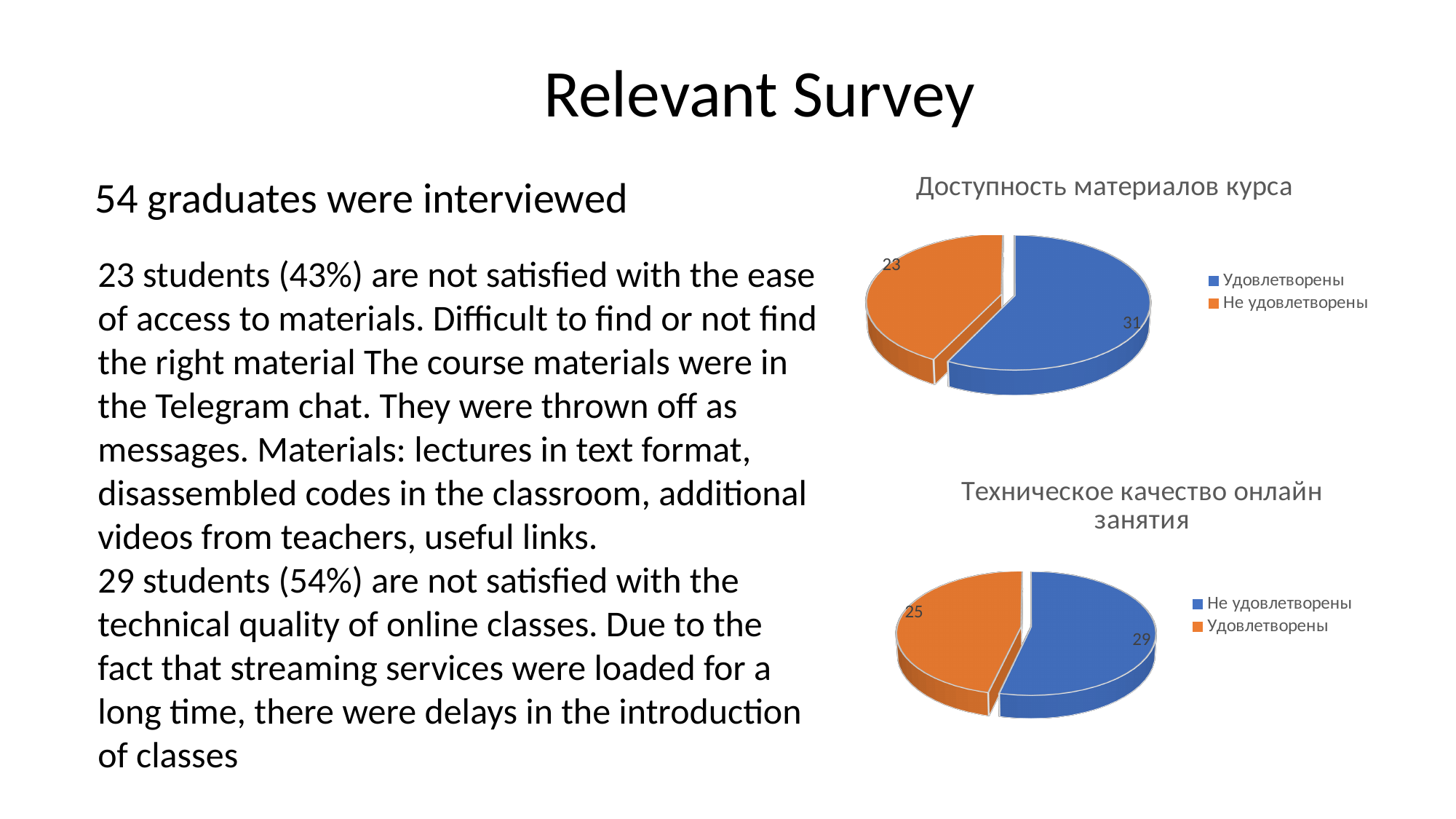

# Relevant Survey

[unsupported chart]

54 graduates were interviewed
23 students (43%) are not satisfied with the ease of access to materials. Difficult to find or not find the right material The course materials were in the Telegram chat. They were thrown off as messages. Materials: lectures in text format, disassembled codes in the classroom, additional videos from teachers, useful links.
29 students (54%) are not satisfied with the technical quality of online classes. Due to the fact that streaming services were loaded for a long time, there were delays in the introduction of classes

[unsupported chart]

[unsupported chart]

[unsupported chart]